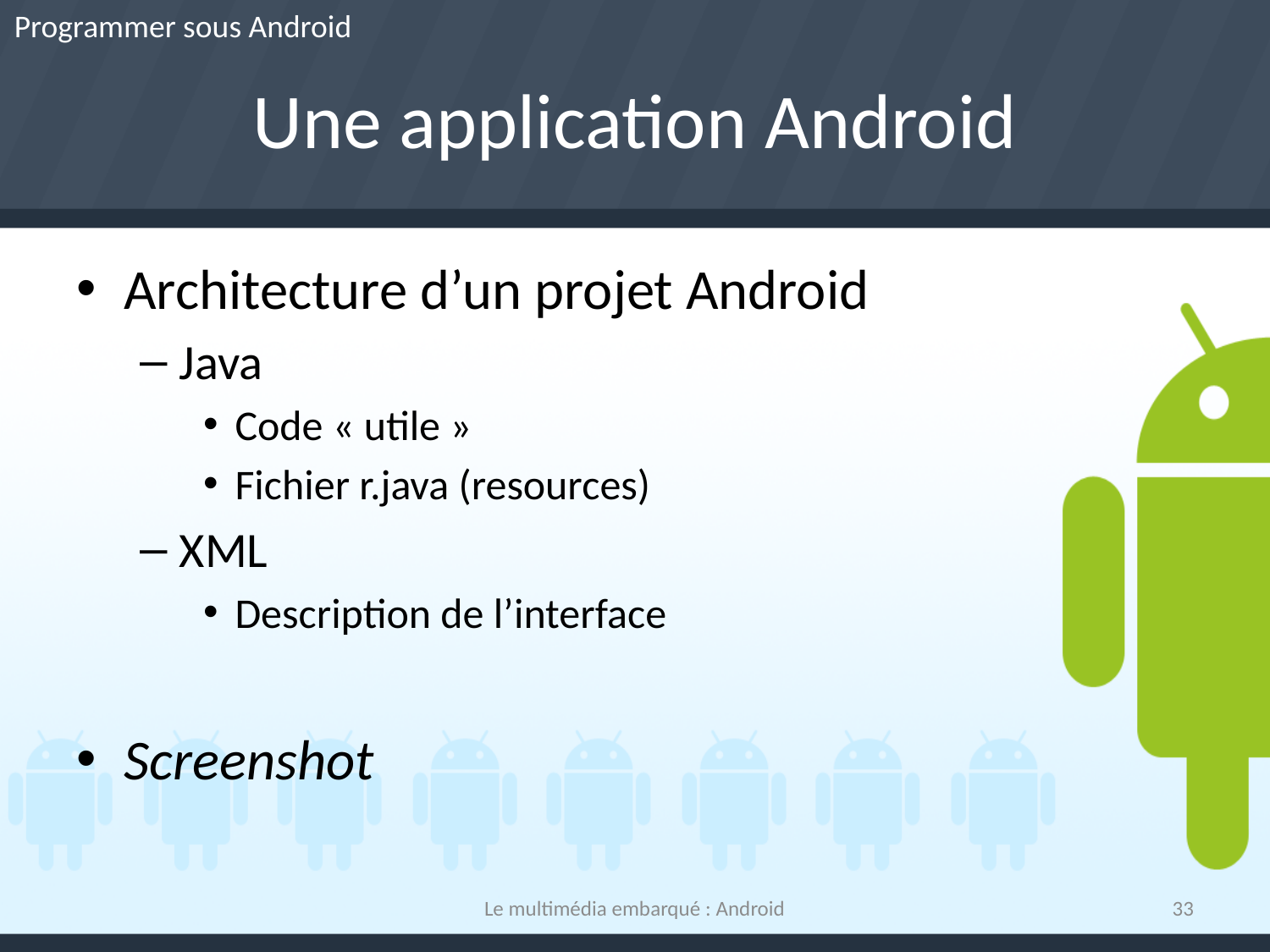

Programmer sous Android
# Une application Android
Architecture d’un projet Android
Java
Code « utile »
Fichier r.java (resources)
XML
Description de l’interface

Screenshot
Le multimédia embarqué : Android
33